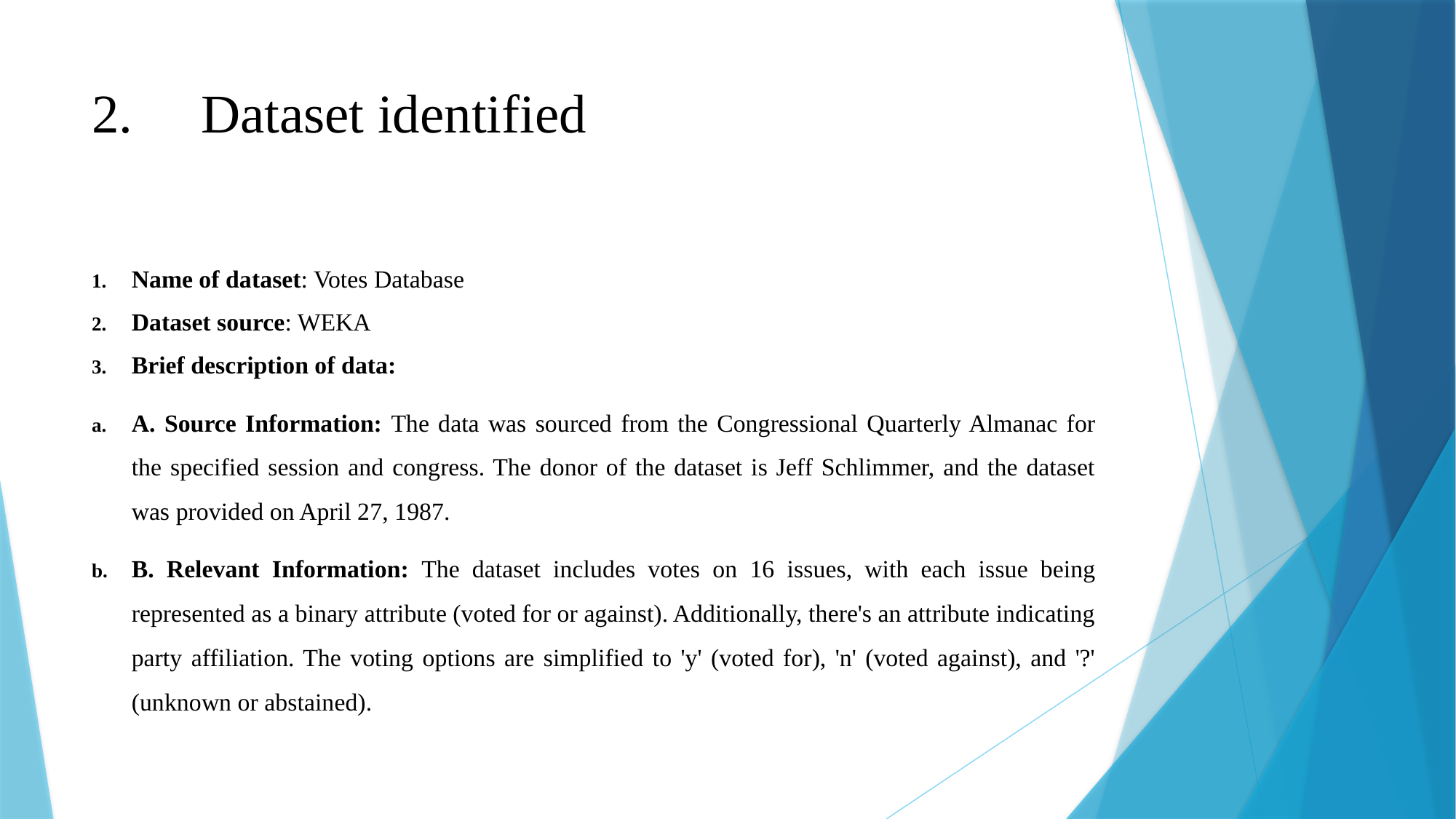

# 2.	Dataset identified
Name of dataset: Votes Database
Dataset source: WEKA
Brief description of data:
A. Source Information: The data was sourced from the Congressional Quarterly Almanac for the specified session and congress. The donor of the dataset is Jeff Schlimmer, and the dataset was provided on April 27, 1987.
B. Relevant Information: The dataset includes votes on 16 issues, with each issue being represented as a binary attribute (voted for or against). Additionally, there's an attribute indicating party affiliation. The voting options are simplified to 'y' (voted for), 'n' (voted against), and '?' (unknown or abstained).